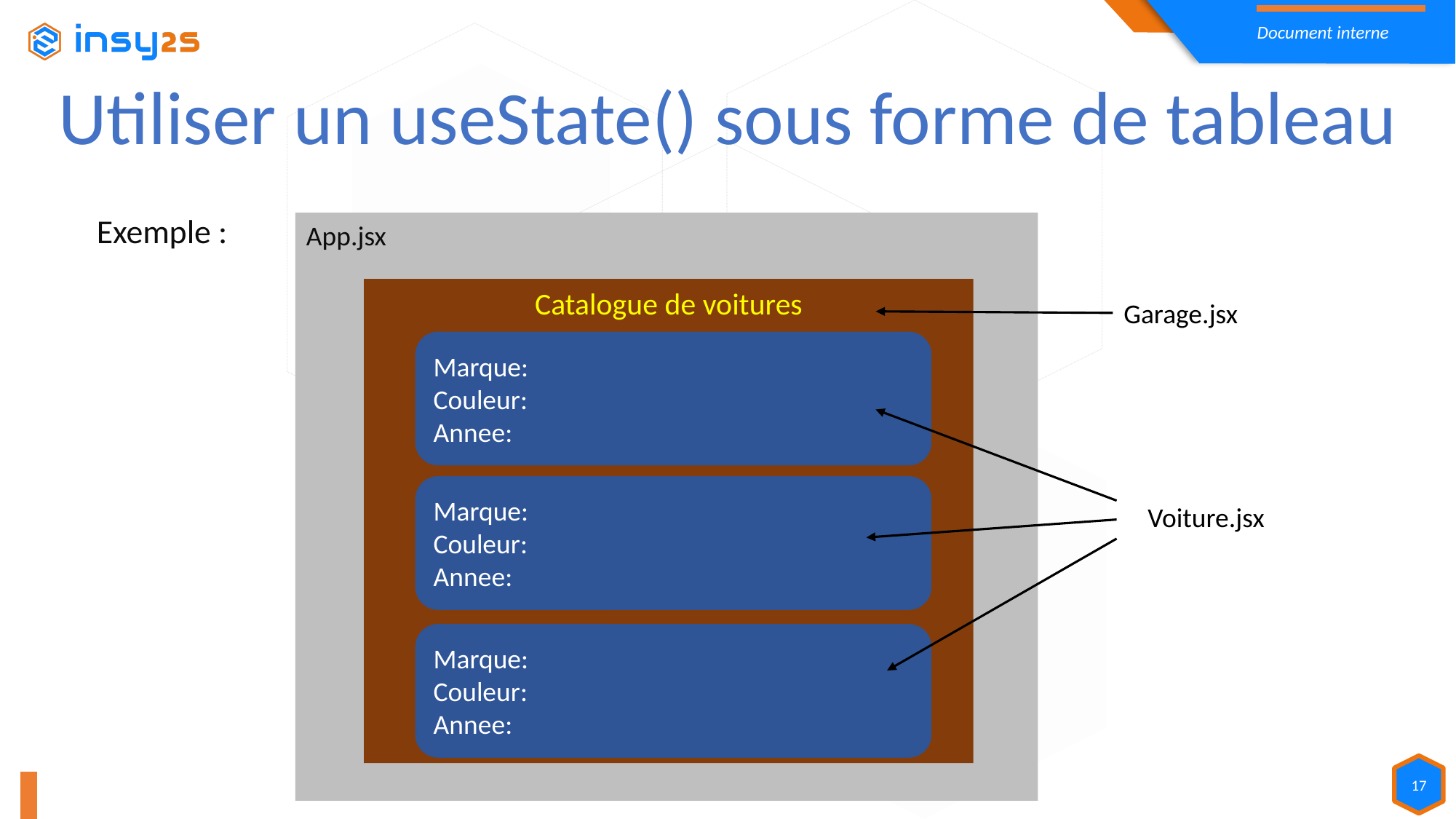

Utiliser un useState() sous forme de tableau
Exemple :
App.jsx

Catalogue de voitures

Garage.jsx

Marque:
Couleur:
Annee:

Marque:
Couleur:
Annee:

Voiture.jsx

Marque:
Couleur:
Annee:

17